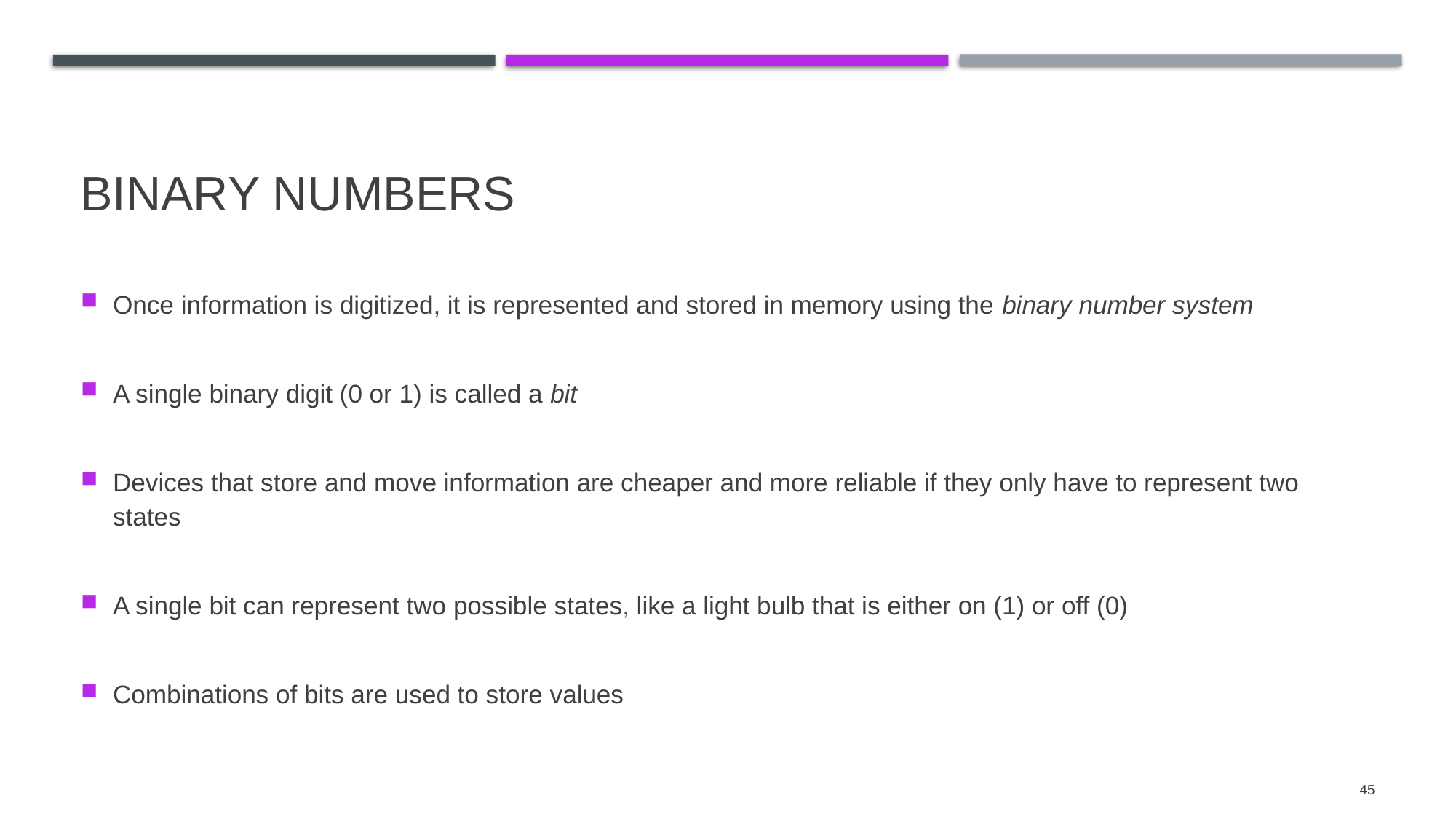

# Binary Numbers
Once information is digitized, it is represented and stored in memory using the binary number system

A single binary digit (0 or 1) is called a bit

Devices that store and move information are cheaper and more reliable if they only have to represent two states

A single bit can represent two possible states, like a light bulb that is either on (1) or off (0)

Combinations of bits are used to store values
45